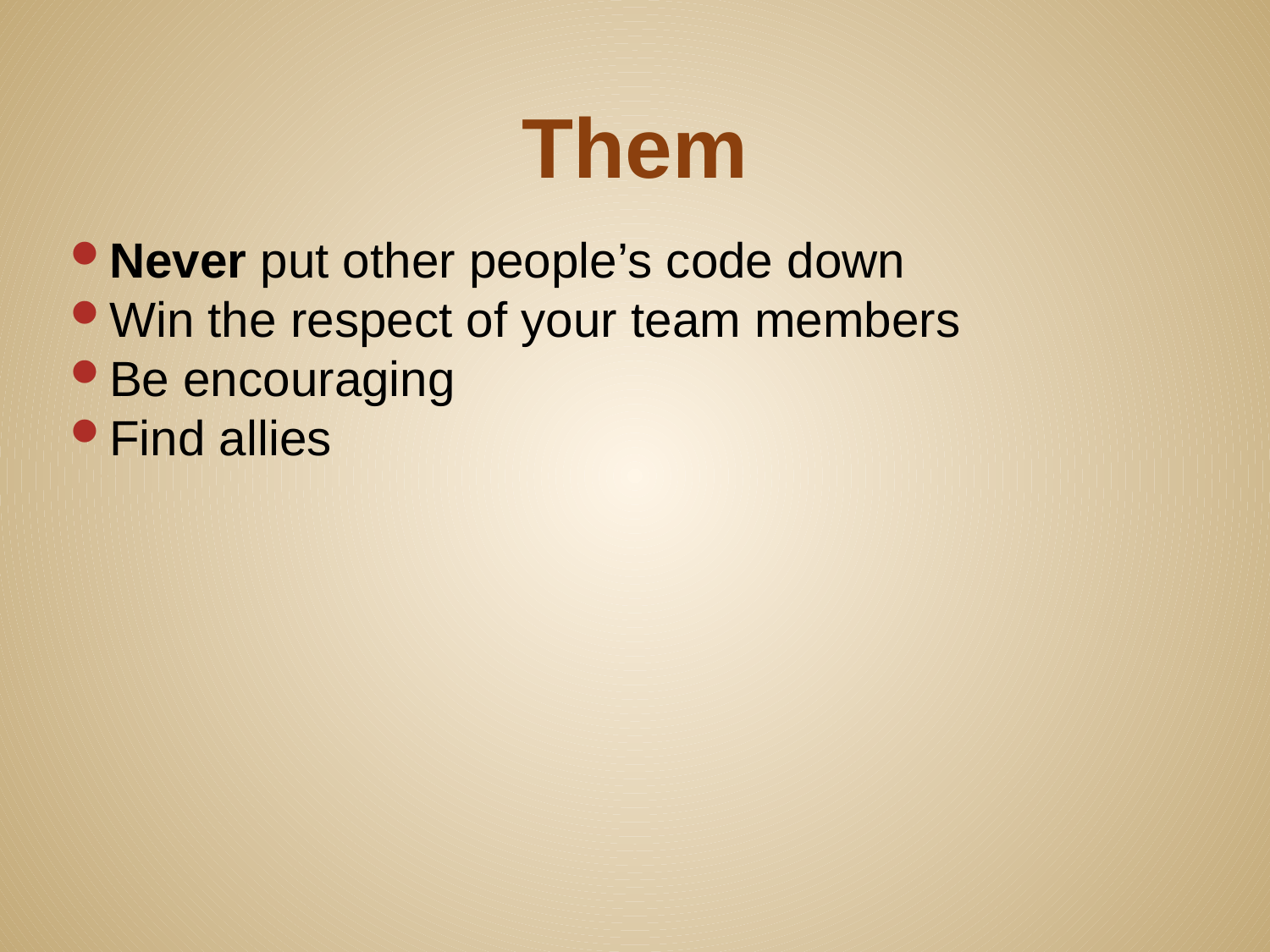

# Them
Never put other people’s code down
Win the respect of your team members
Be encouraging
Find allies